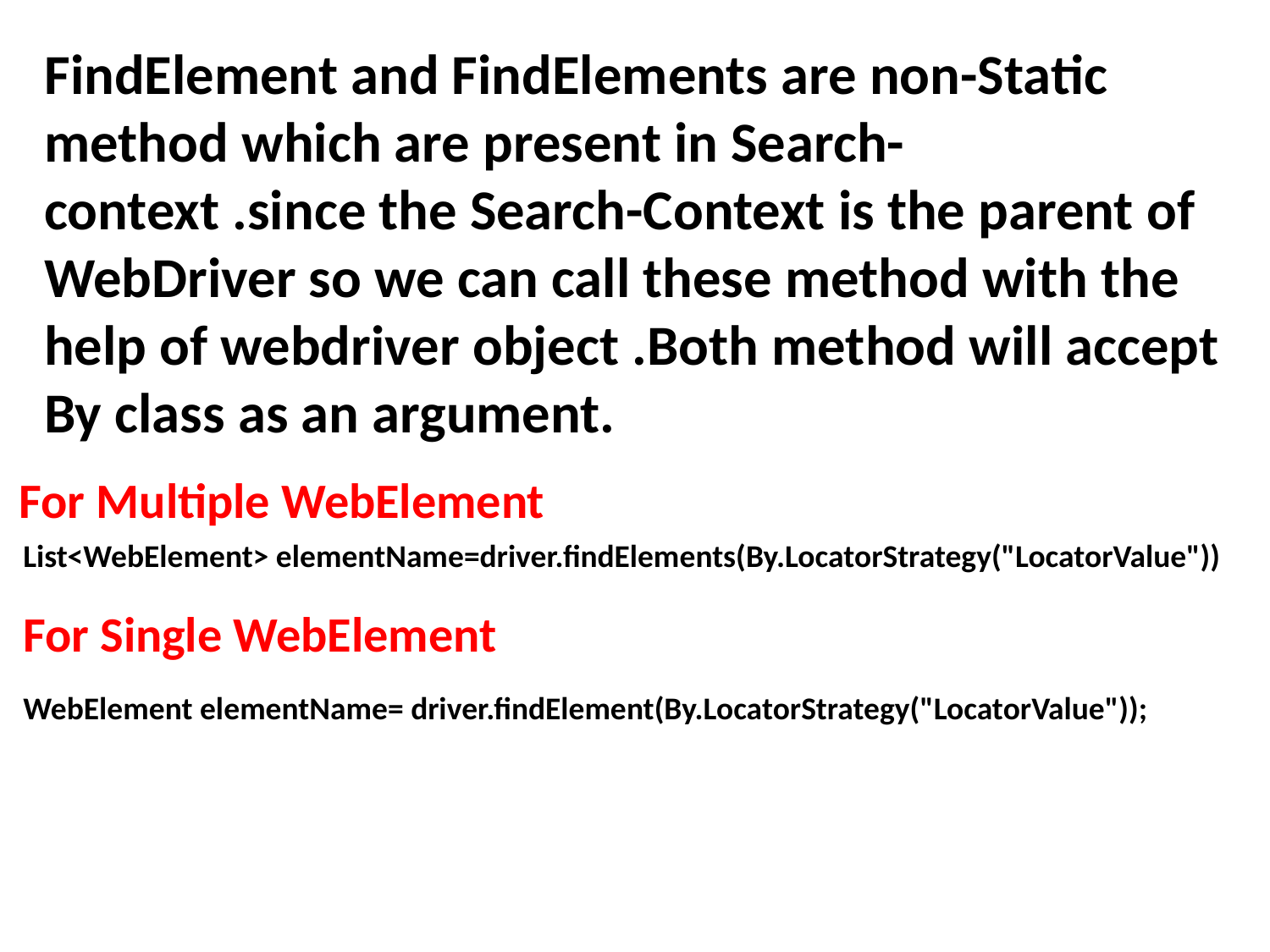

FindElement and FindElements are non-Static method which are present in Search-context .since the Search-Context is the parent of WebDriver so we can call these method with the help of webdriver object .Both method will accept By class as an argument.

For Multiple WebElement
List<WebElement> elementName=driver.findElements(By.LocatorStrategy("LocatorValue"))

WebElement elementName= driver.findElement(By.LocatorStrategy("LocatorValue"));
For Single WebElement